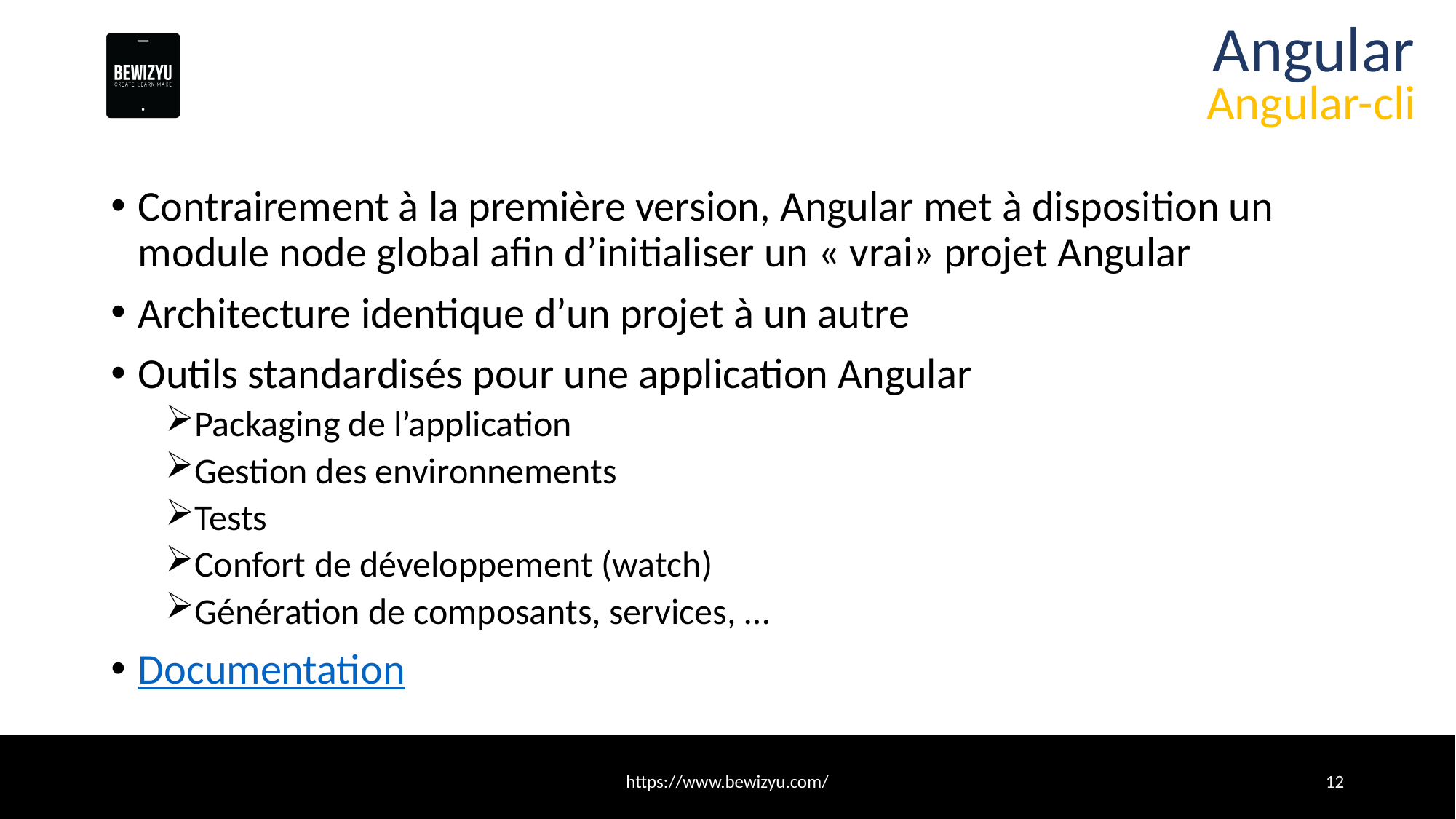

# Angular
Angular-cli
Contrairement à la première version, Angular met à disposition un module node global afin d’initialiser un « vrai» projet Angular
Architecture identique d’un projet à un autre
Outils standardisés pour une application Angular
Packaging de l’application
Gestion des environnements
Tests
Confort de développement (watch)
Génération de composants, services, …
Documentation

https://www.bewizyu.com/
12